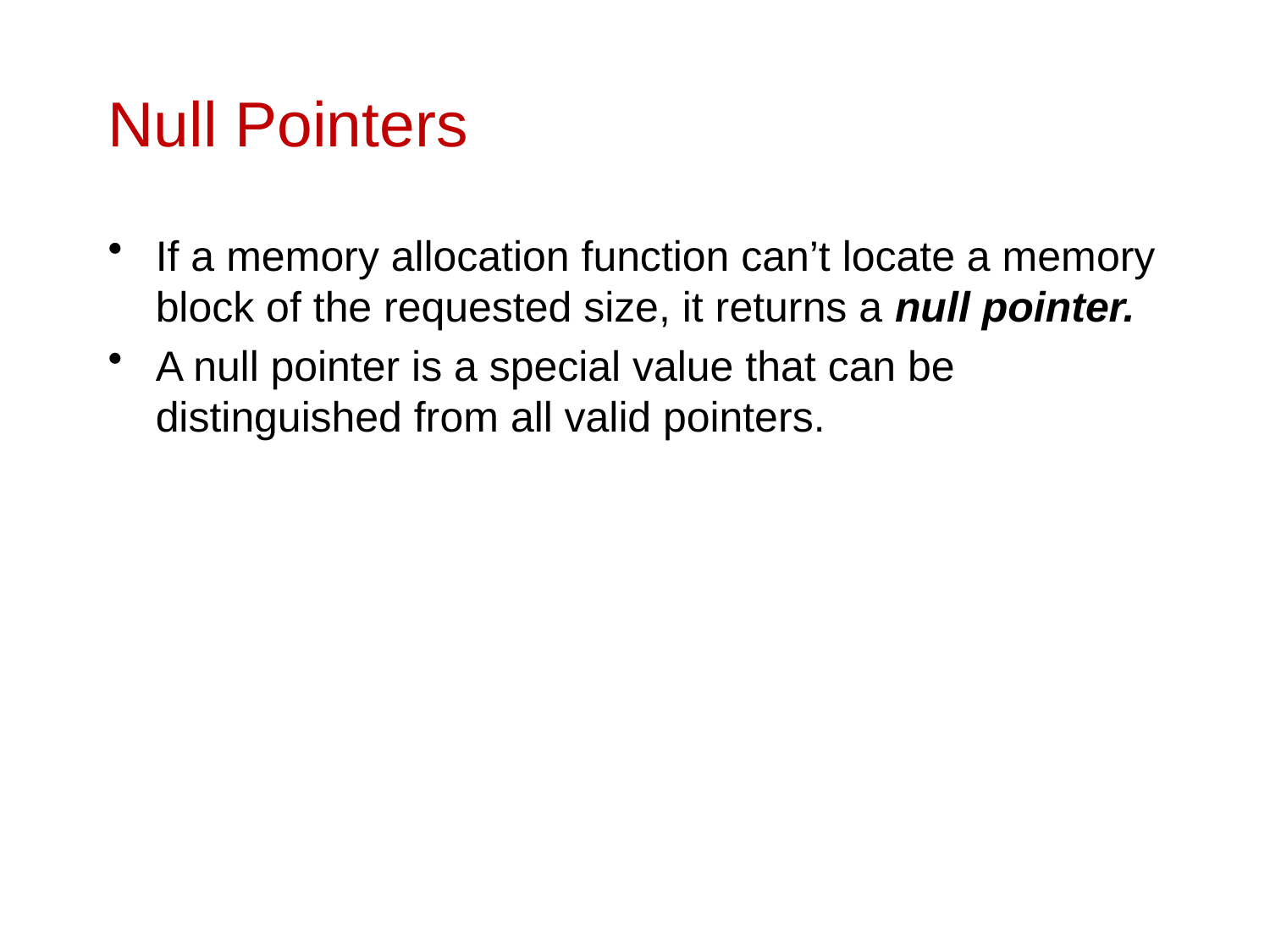

# Null Pointers
If a memory allocation function can’t locate a memory block of the requested size, it returns a null pointer.
A null pointer is a special value that can be distinguished from all valid pointers.